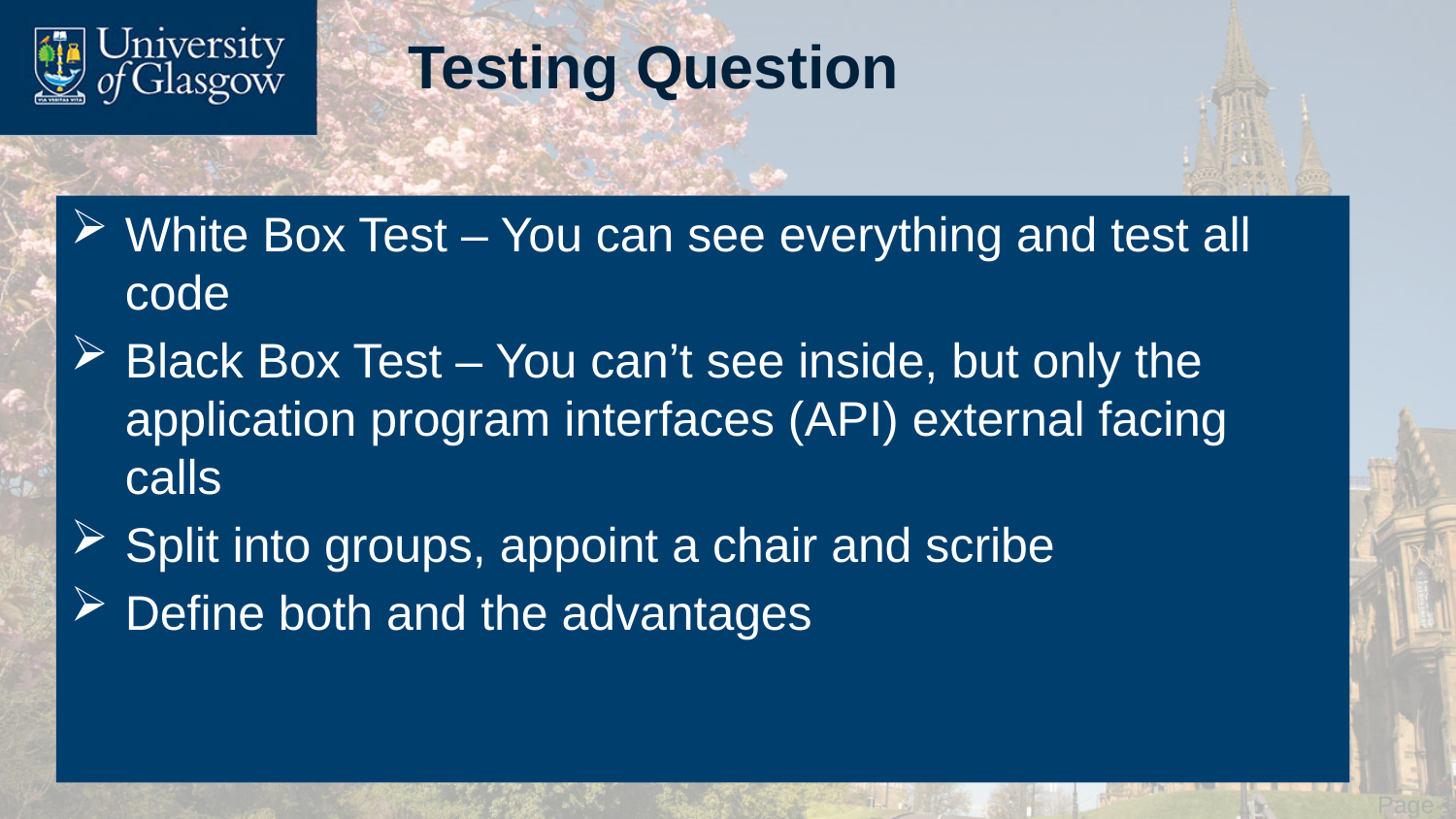

# Testing Question
White Box Test – You can see everything and test all code
Black Box Test – You can’t see inside, but only the application program interfaces (API) external facing calls
Split into groups, appoint a chair and scribe
Define both and the advantages

 Page 19